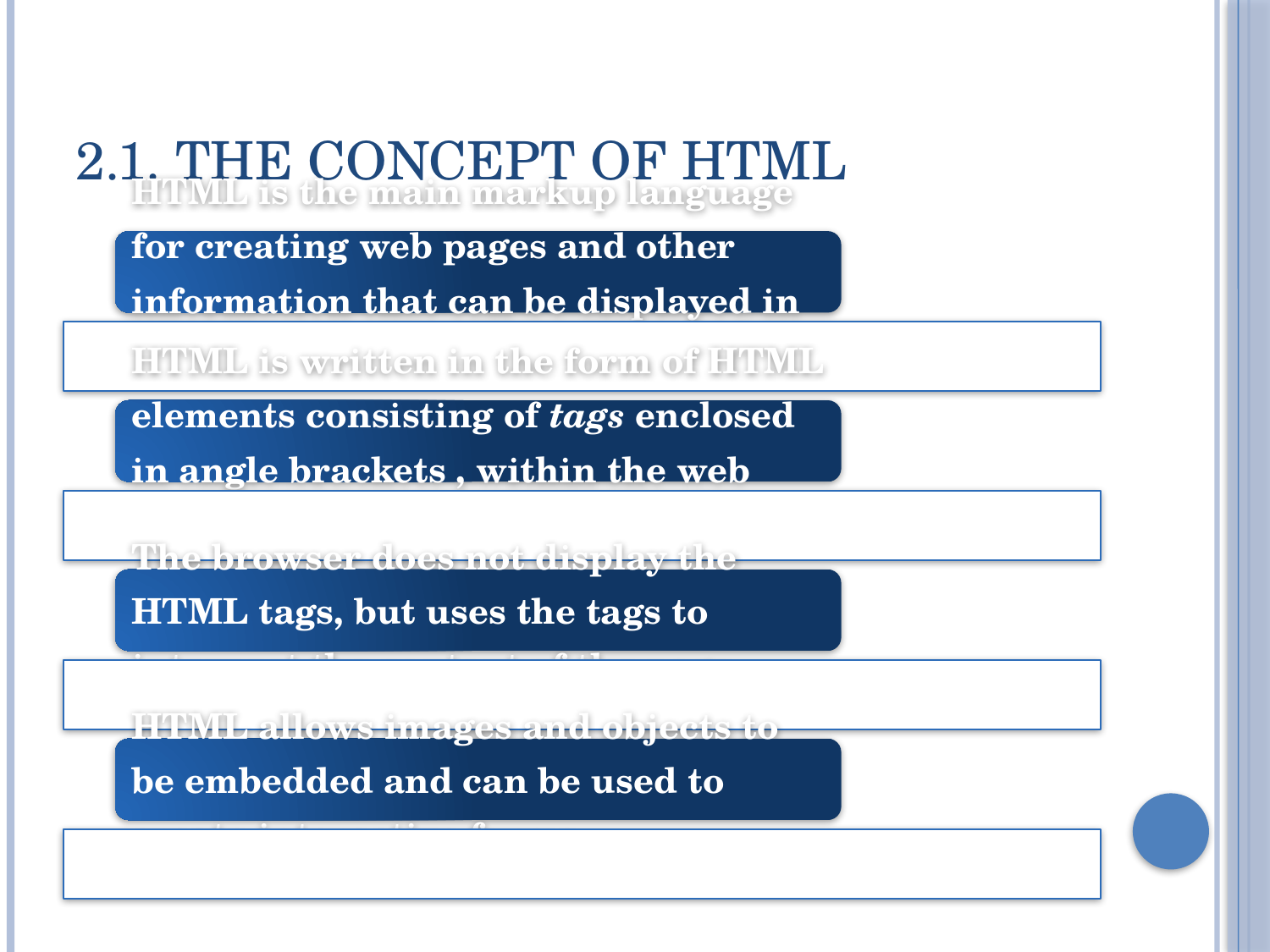

# 2.1. The concept of Html
HTML is the main markup language for creating web pages and other information that can be displayed in a web browser.
HTML is written in the form of HTML elements consisting of tags enclosed in angle brackets , within the web page content.
HTML allows images and objects to be embedded and can be used to create interactive forms.
The browser does not display the HTML tags, but uses the tags to interpret the content of the page.